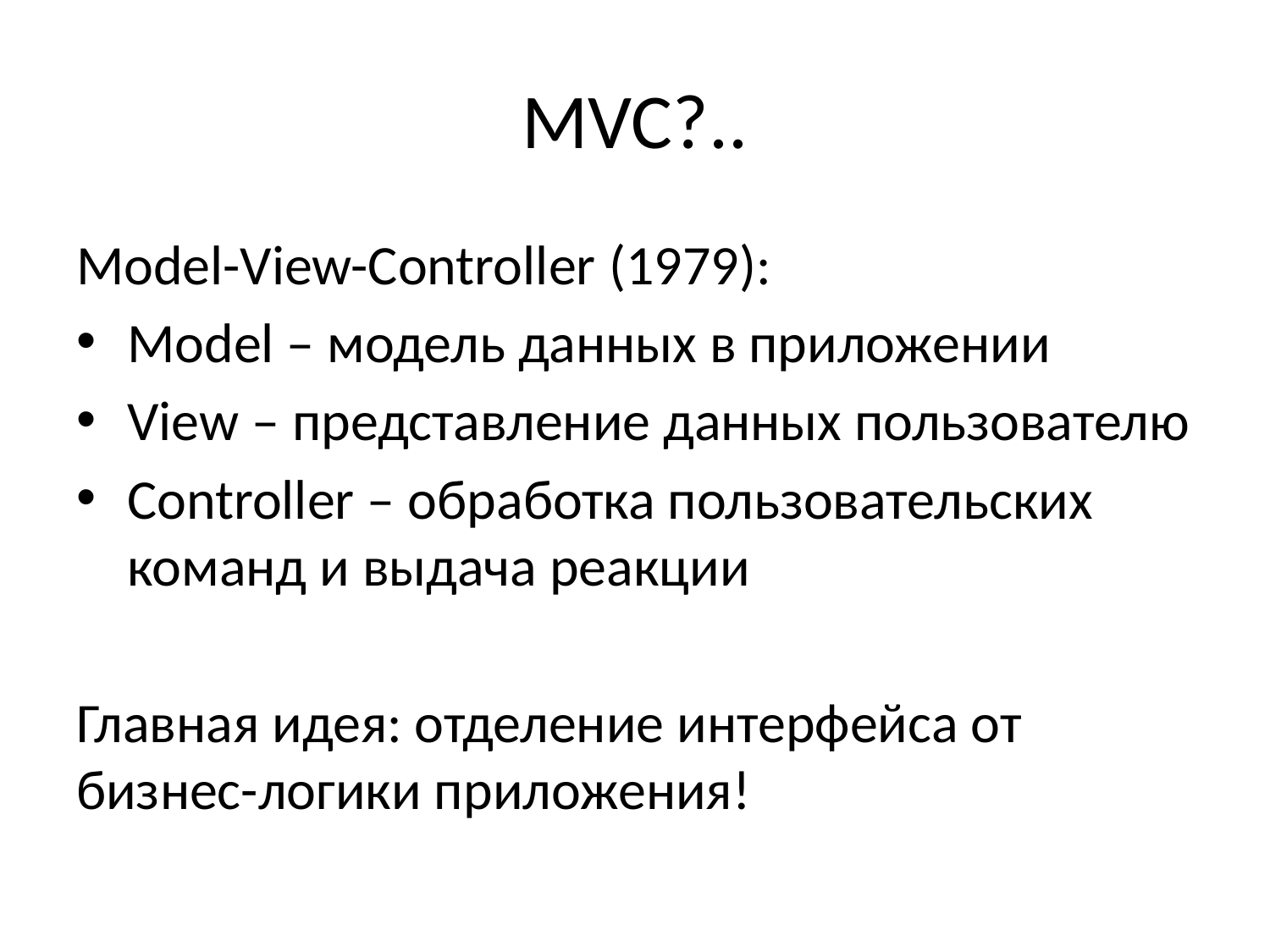

# MVC?..
Model-View-Controller (1979):
Model – модель данных в приложении
View – представление данных пользователю
Controller – обработка пользовательских команд и выдача реакции

Главная идея: отделение интерфейса от бизнес-логики приложения!